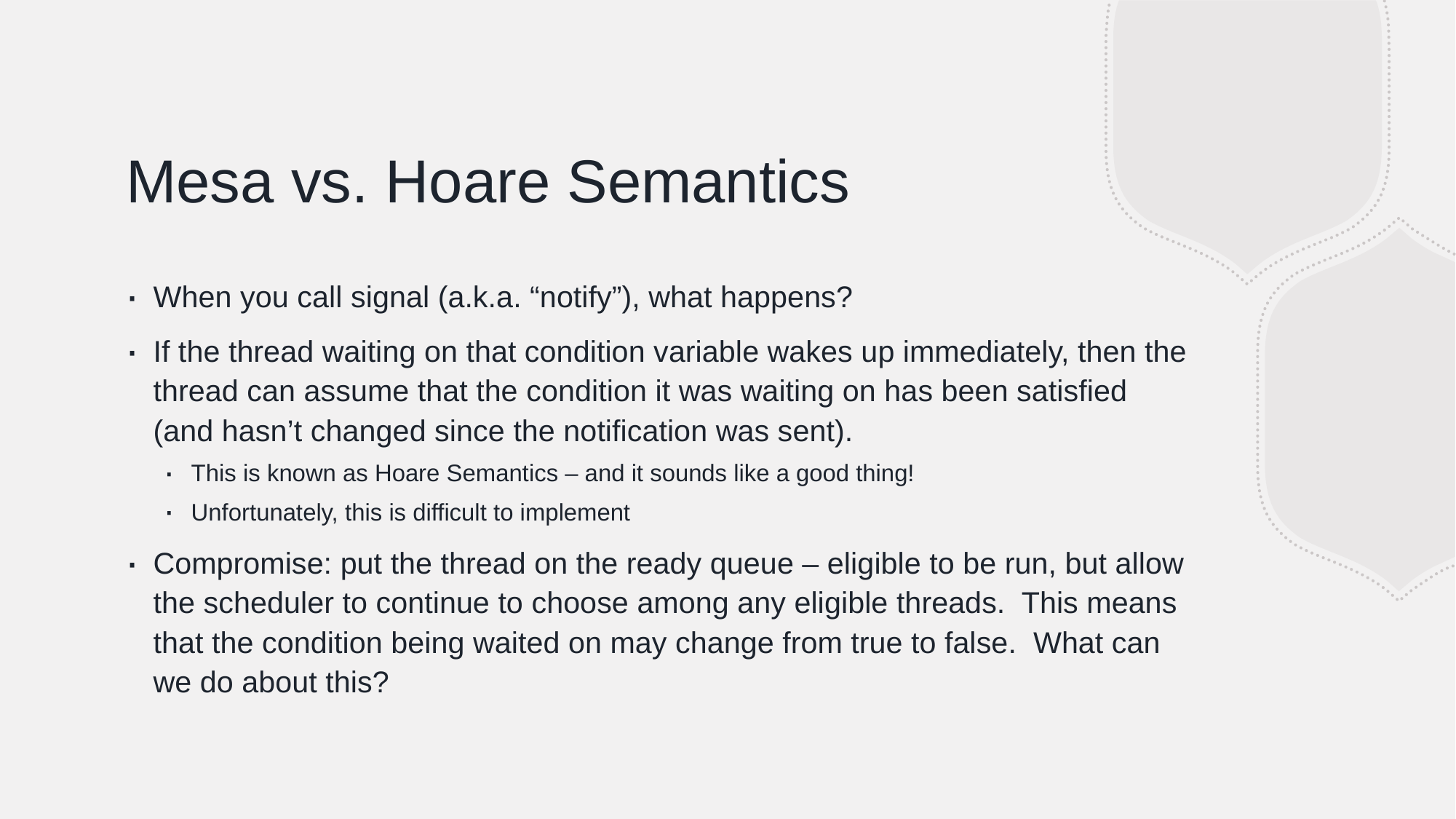

# Mesa vs. Hoare Semantics
When you call signal (a.k.a. “notify”), what happens?
If the thread waiting on that condition variable wakes up immediately, then the thread can assume that the condition it was waiting on has been satisfied (and hasn’t changed since the notification was sent).
This is known as Hoare Semantics – and it sounds like a good thing!
Unfortunately, this is difficult to implement
Compromise: put the thread on the ready queue – eligible to be run, but allow the scheduler to continue to choose among any eligible threads.  This means that the condition being waited on may change from true to false.  What can we do about this?